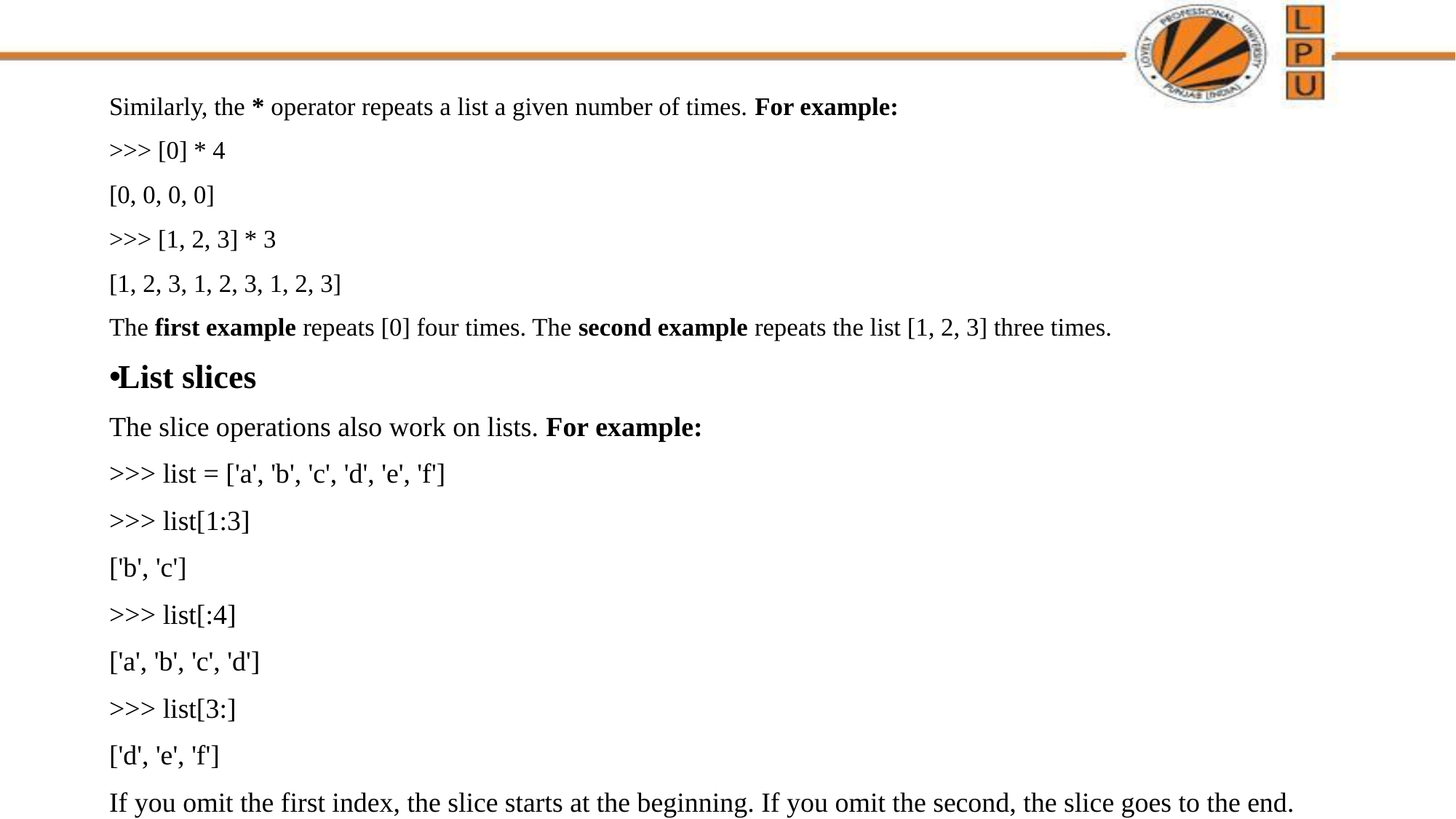

Similarly, the * operator repeats a list a given number of times. For example:
>>> [0] * 4
[0, 0, 0, 0]
>>> [1, 2, 3] * 3
[1, 2, 3, 1, 2, 3, 1, 2, 3]
The first example repeats [0] four times. The second example repeats the list [1, 2, 3] three times.
List slices
The slice operations also work on lists. For example:
>>> list = ['a', 'b', 'c', 'd', 'e', 'f']
>>> list[1:3]
['b', 'c']
>>> list[:4]
['a', 'b', 'c', 'd']
>>> list[3:]
['d', 'e', 'f']
If you omit the first index, the slice starts at the beginning. If you omit the second, the slice goes to the end.